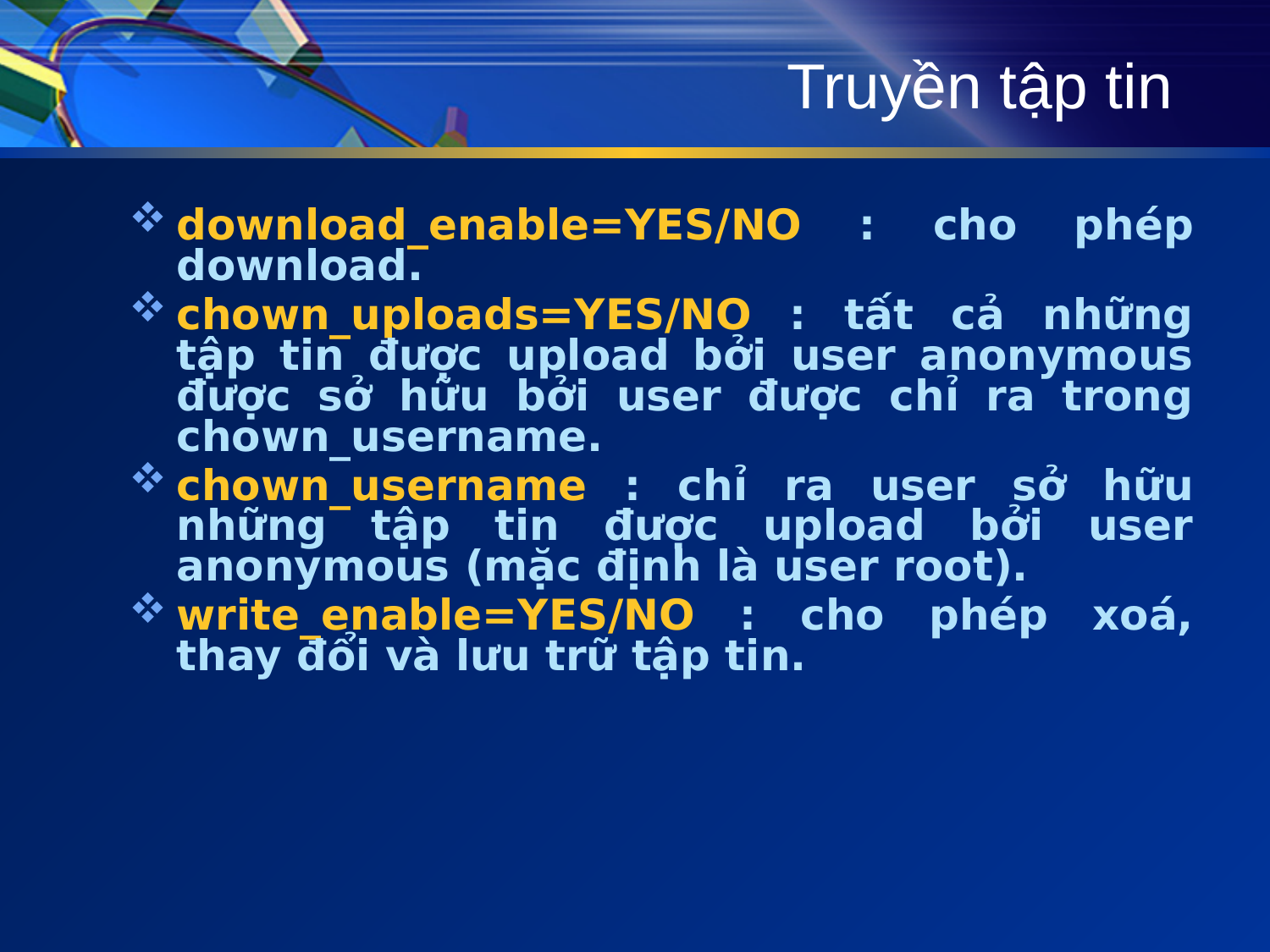

# Truyền tập tin
download_enable=YES/NO : cho phép download.
chown_uploads=YES/NO : tất cả những tập tin được upload bởi user anonymous được sở hữu bởi user được chỉ ra trong chown_username.
chown_username : chỉ ra user sở hữu những tập tin được upload bởi user anonymous (mặc định là user root).
write_enable=YES/NO : cho phép xoá, thay đổi và lưu trữ tập tin.